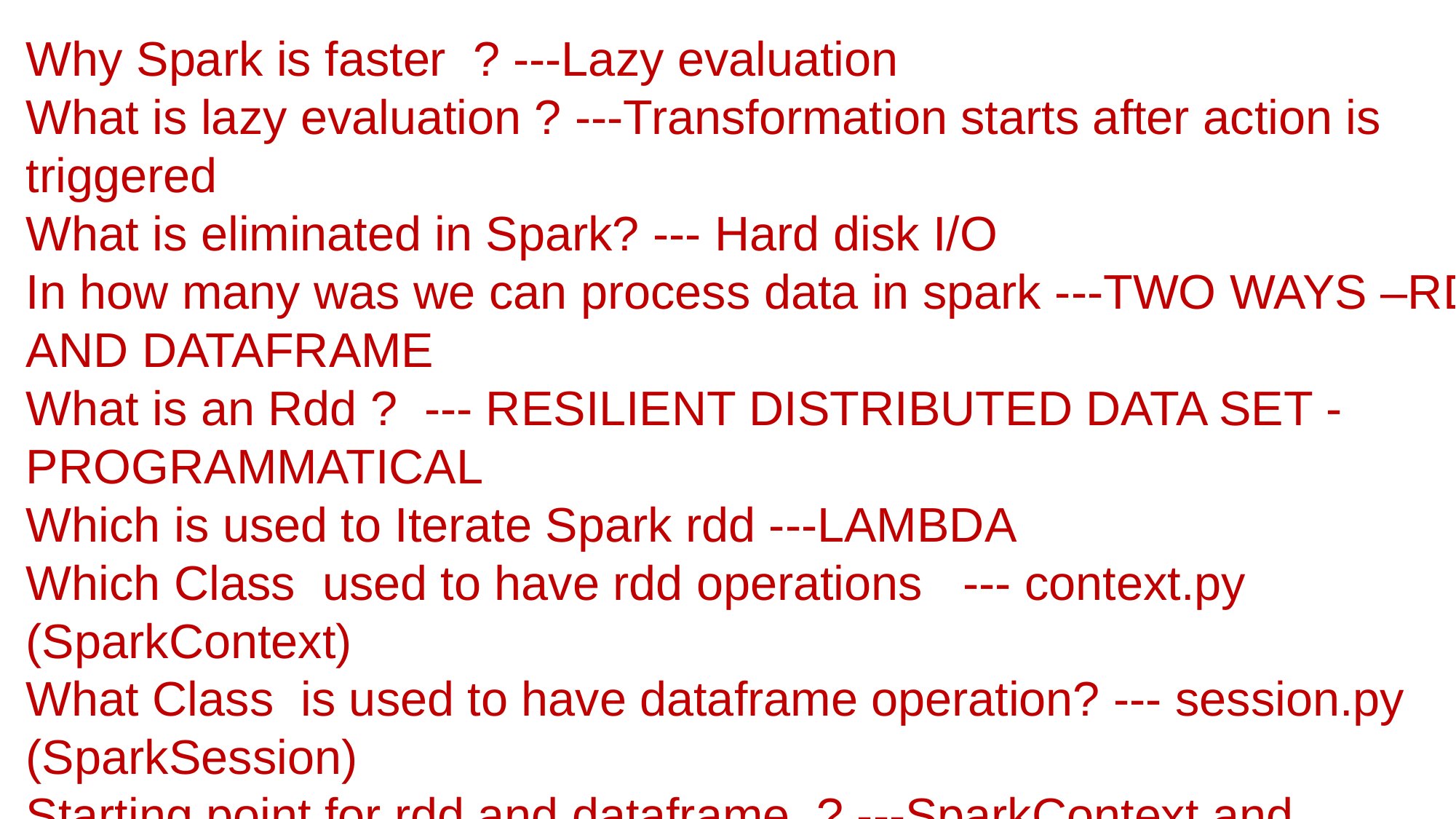

Why Spark is faster  ? ---Lazy evaluation
What is lazy evaluation ? ---Transformation starts after action is triggered
What is eliminated in Spark? --- Hard disk I/O
In how many was we can process data in spark ---TWO WAYS –RDD AND DATAFRAME
What is an Rdd ?  --- RESILIENT DISTRIBUTED DATA SET - PROGRAMMATICAL
Which is used to Iterate Spark rdd ---LAMBDA
Which Class  used to have rdd operations   --- context.py (SparkContext)
What Class  is used to have dataframe operation? --- session.py (SparkSession)
Starting point for rdd and dataframe .? ---SparkContext and SparkSession
Default format of Spark dataframe --- parquet
File format supported as a part of Spark --- csv,parquet,json,orc
Seamless Dataframe Read formulae?   -- spark  read  format  options load
Seamless Dataframe write formulae ?  --df write format options mode save